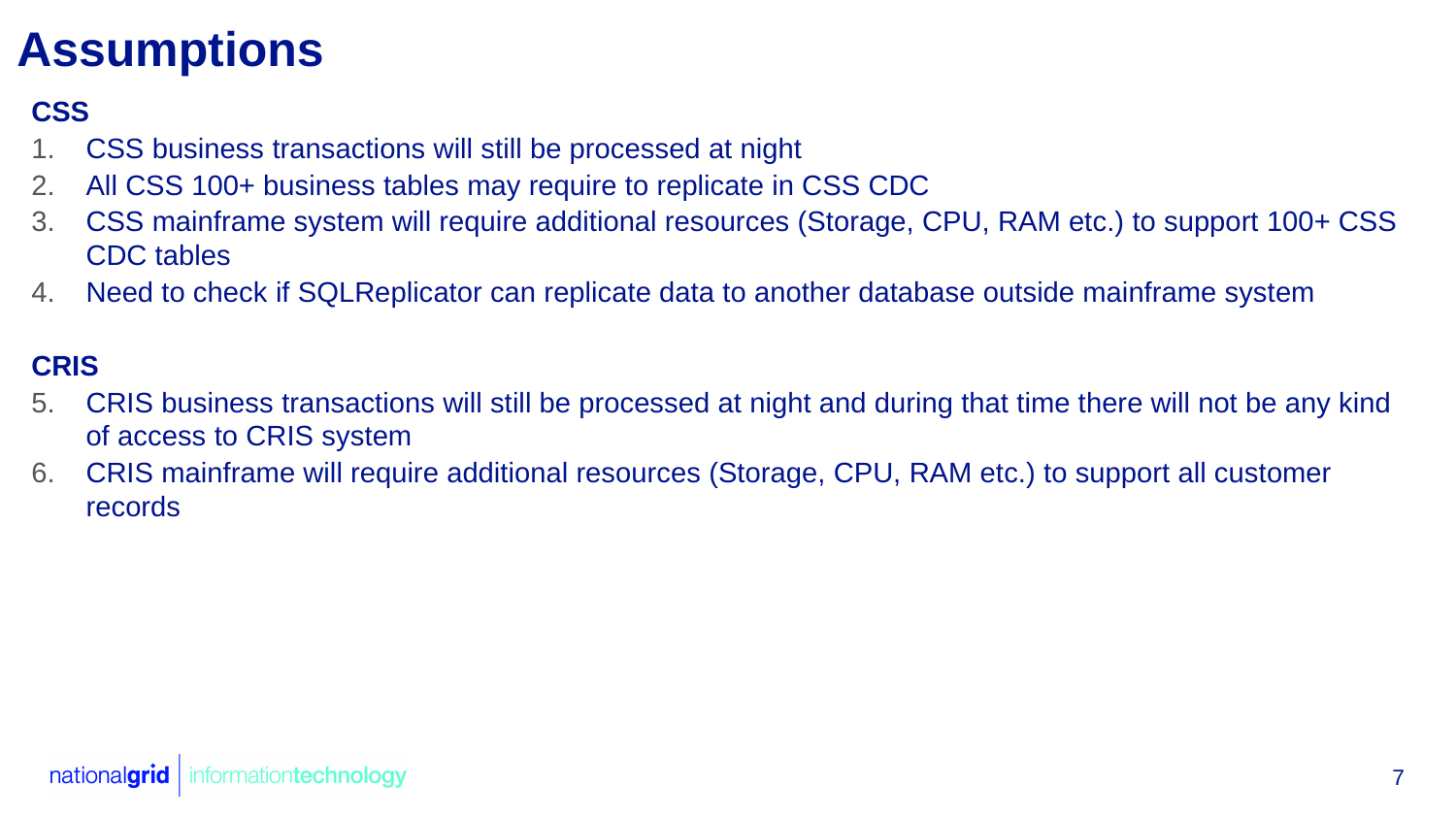

# Assumptions
CSS
CSS business transactions will still be processed at night
All CSS 100+ business tables may require to replicate in CSS CDC
CSS mainframe system will require additional resources (Storage, CPU, RAM etc.) to support 100+ CSS CDC tables
Need to check if SQLReplicator can replicate data to another database outside mainframe system

CRIS
CRIS business transactions will still be processed at night and during that time there will not be any kind of access to CRIS system
CRIS mainframe will require additional resources (Storage, CPU, RAM etc.) to support all customer records